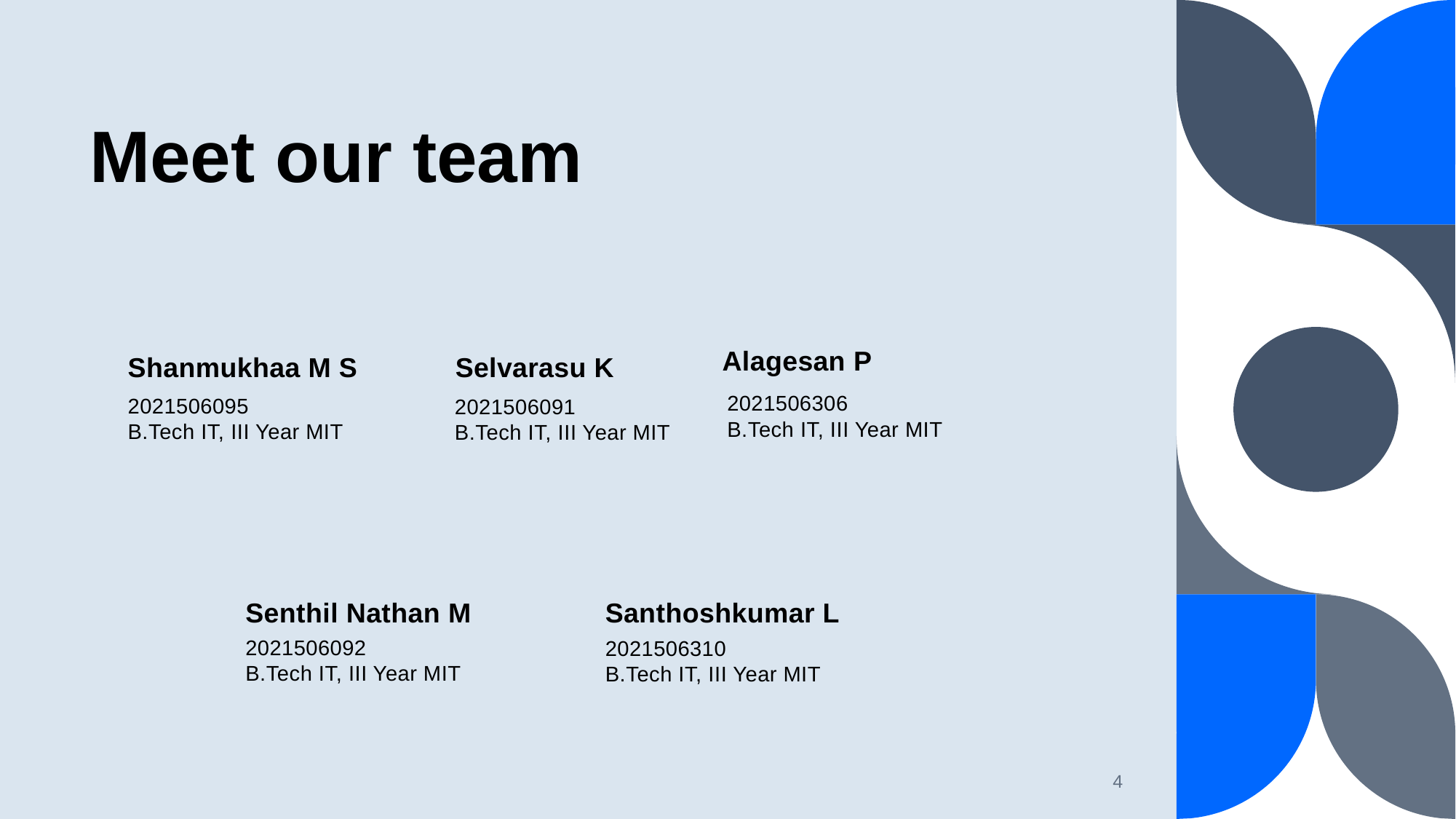

# Meet our team
Alagesan P
Shanmukhaa M S
Selvarasu K
2021506306
B.Tech IT, III Year MIT

2021506095
B.Tech IT, III Year MIT
2021506091
B.Tech IT, III Year MIT

Santhoshkumar L
Senthil Nathan M
2021506310
B.Tech IT, III Year MIT

2021506092
B.Tech IT, III Year MIT

4